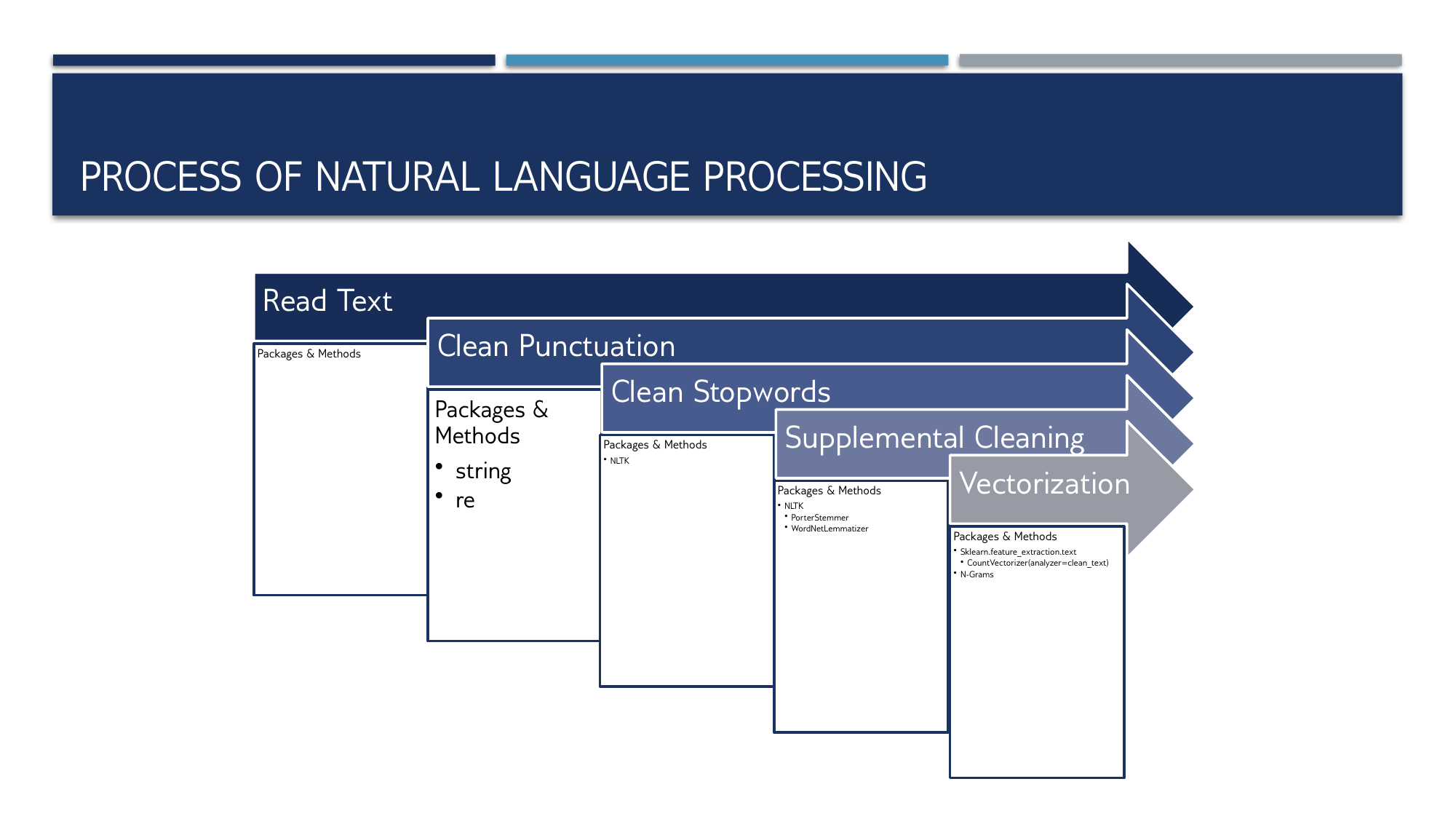

# Process of natural language processing
Read Text
Packages & Methods

Clean Punctuation
Packages & Methods
string
re
Clean Stopwords
Packages & Methods
NLTK
Supplemental Cleaning
Packages & Methods
NLTK
PorterStemmer
WordNetLemmatizer
Vectorization
Packages & Methods
Sklearn.feature_extraction.text
CountVectorizer(analyzer=clean_text)
N-Grams